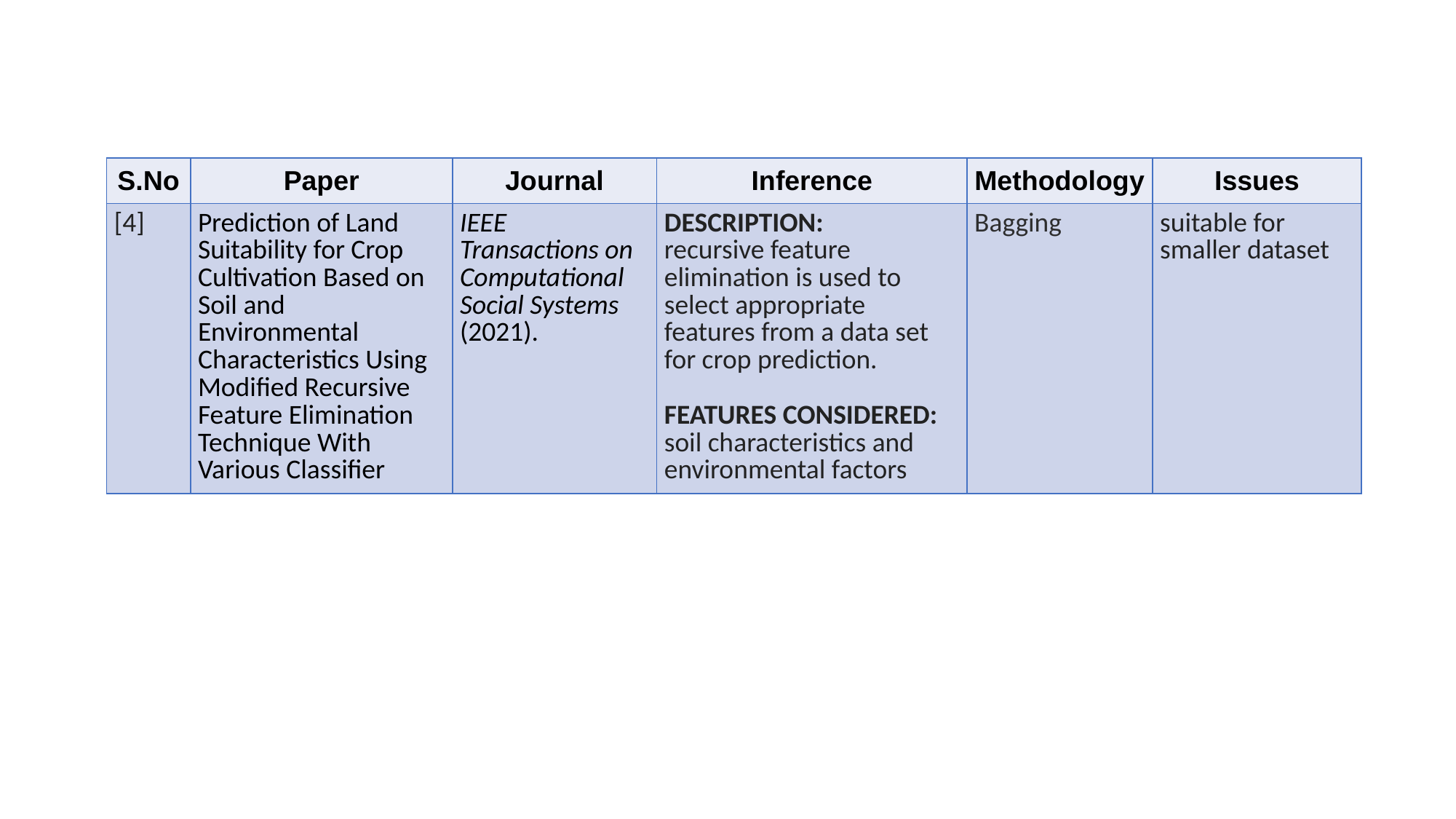

| S.No | Paper | Journal | Inference | Methodology | Issues |
| --- | --- | --- | --- | --- | --- |
| [4] | Prediction of Land Suitability for Crop Cultivation Based on Soil and Environmental Characteristics Using Modified Recursive Feature Elimination Technique With Various Classifier | IEEE Transactions on Computational Social Systems (2021). | DESCRIPTION: recursive feature elimination is used to select appropriate features from a data set for crop prediction. FEATURES CONSIDERED: soil characteristics and environmental factors | Bagging | suitable for smaller dataset |